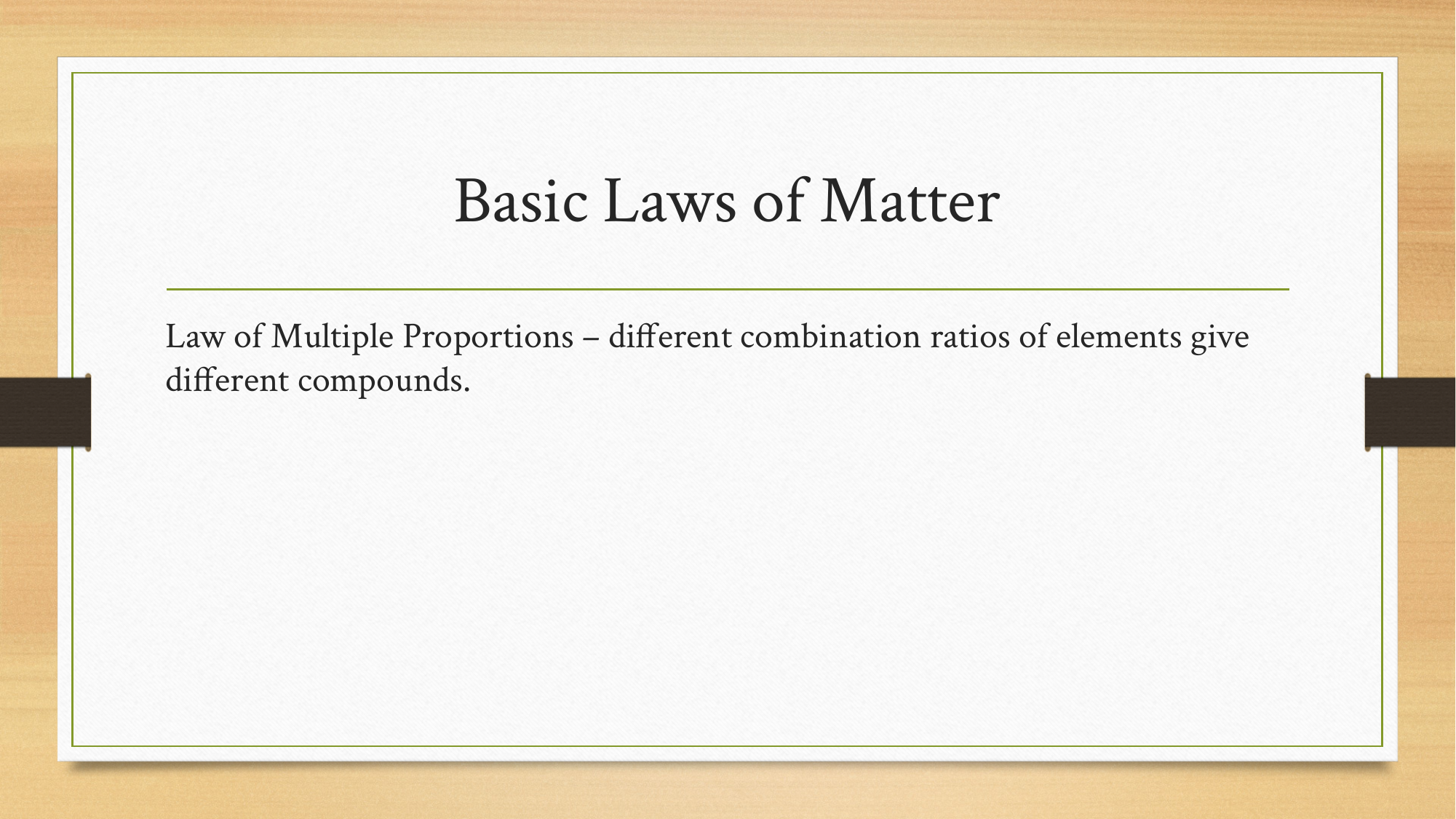

# Basic Laws of Matter
Law of Multiple Proportions – different combination ratios of elements give different compounds.